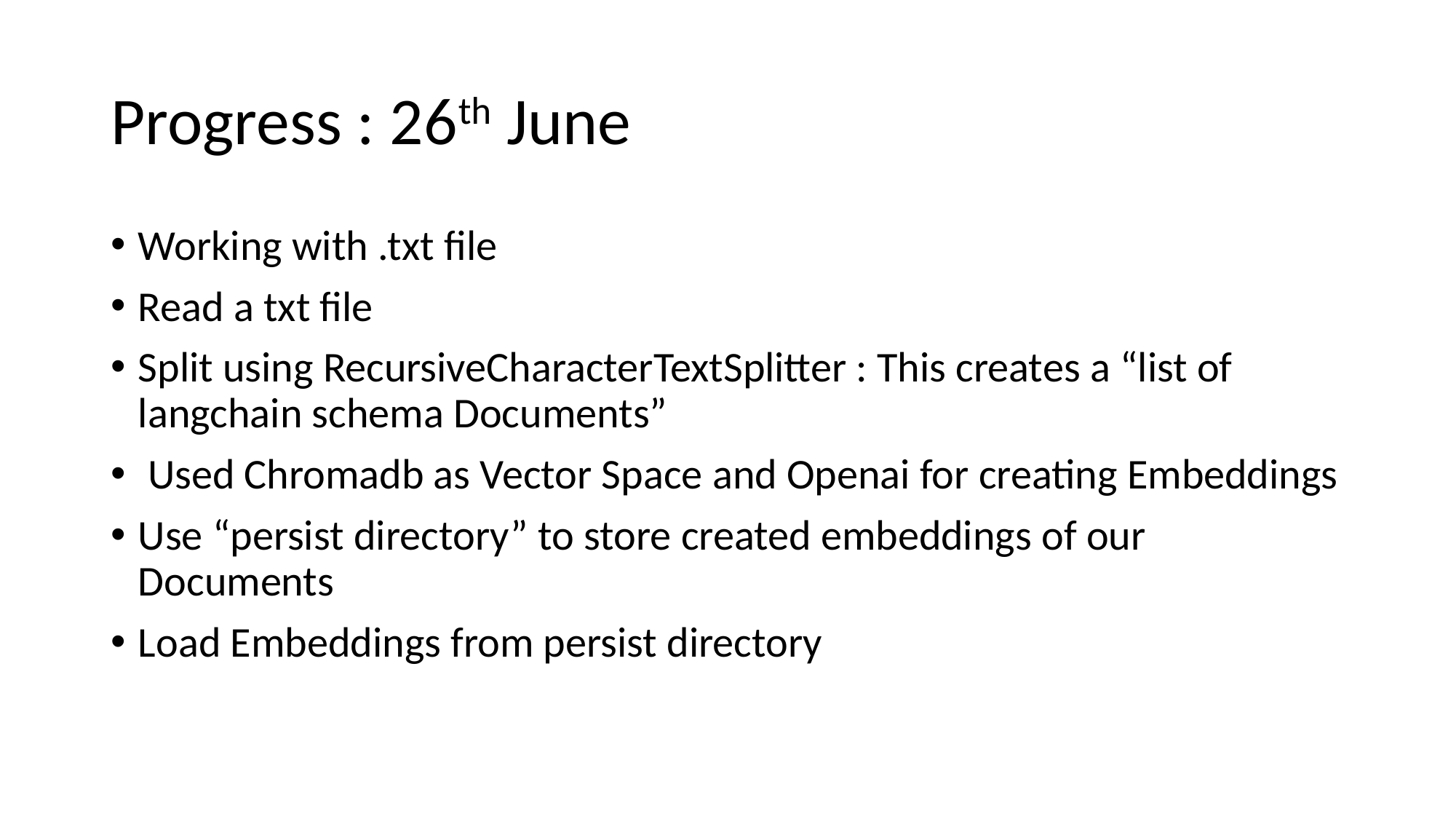

# Progress : 26th June
Working with .txt file
Read a txt file
Split using RecursiveCharacterTextSplitter : This creates a “list of langchain schema Documents”
 Used Chromadb as Vector Space and Openai for creating Embeddings
Use “persist directory” to store created embeddings of our Documents
Load Embeddings from persist directory